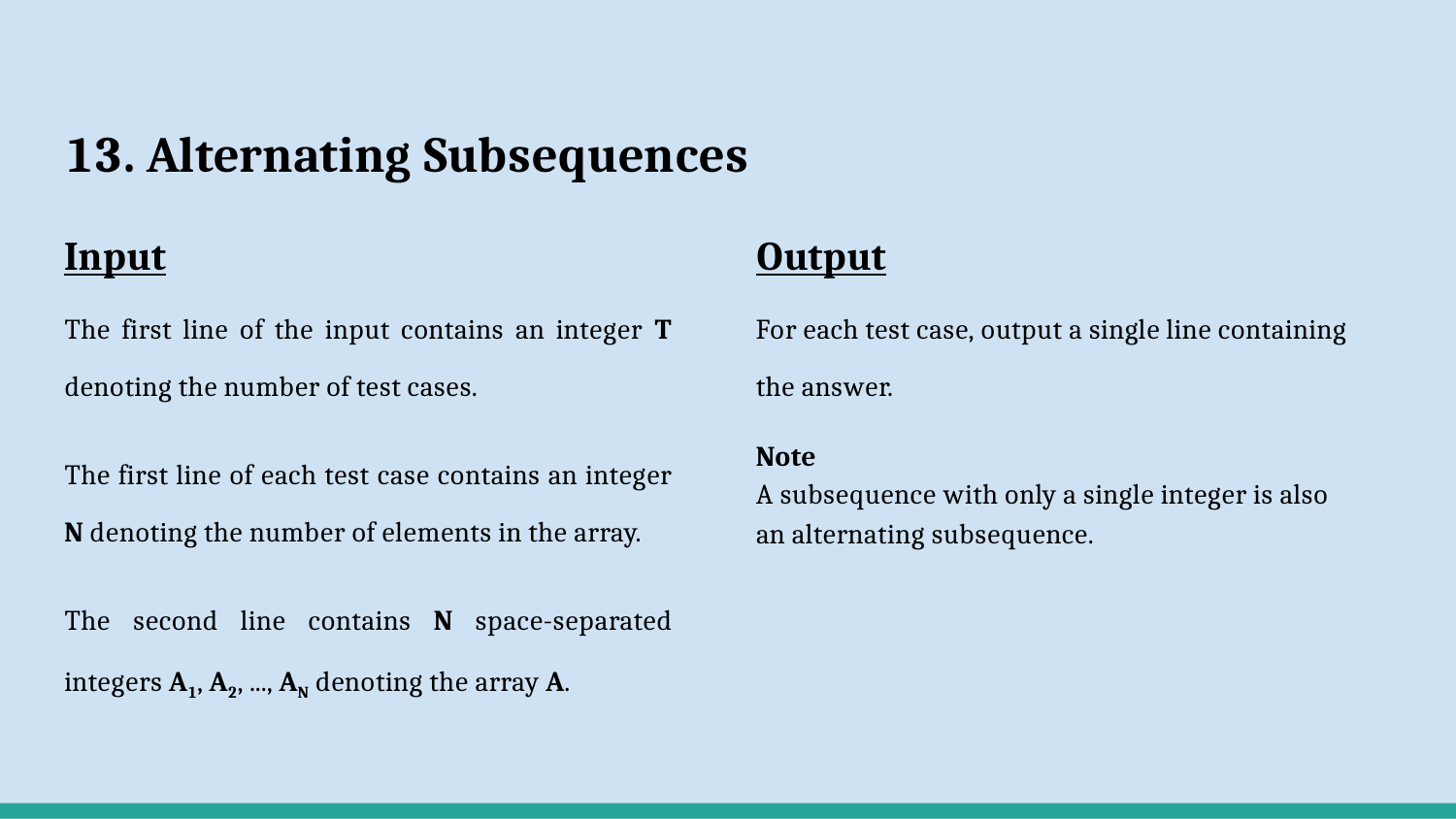

# 13. Alternating Subsequences

Input
The first line of the input contains an integer T denoting the number of test cases.
The first line of each test case contains an integer N denoting the number of elements in the array.
The second line contains N space-separated integers A1, A2, ..., AN denoting the array A.

Output
For each test case, output a single line containing the answer.
Note
A subsequence with only a single integer is also an alternating subsequence.